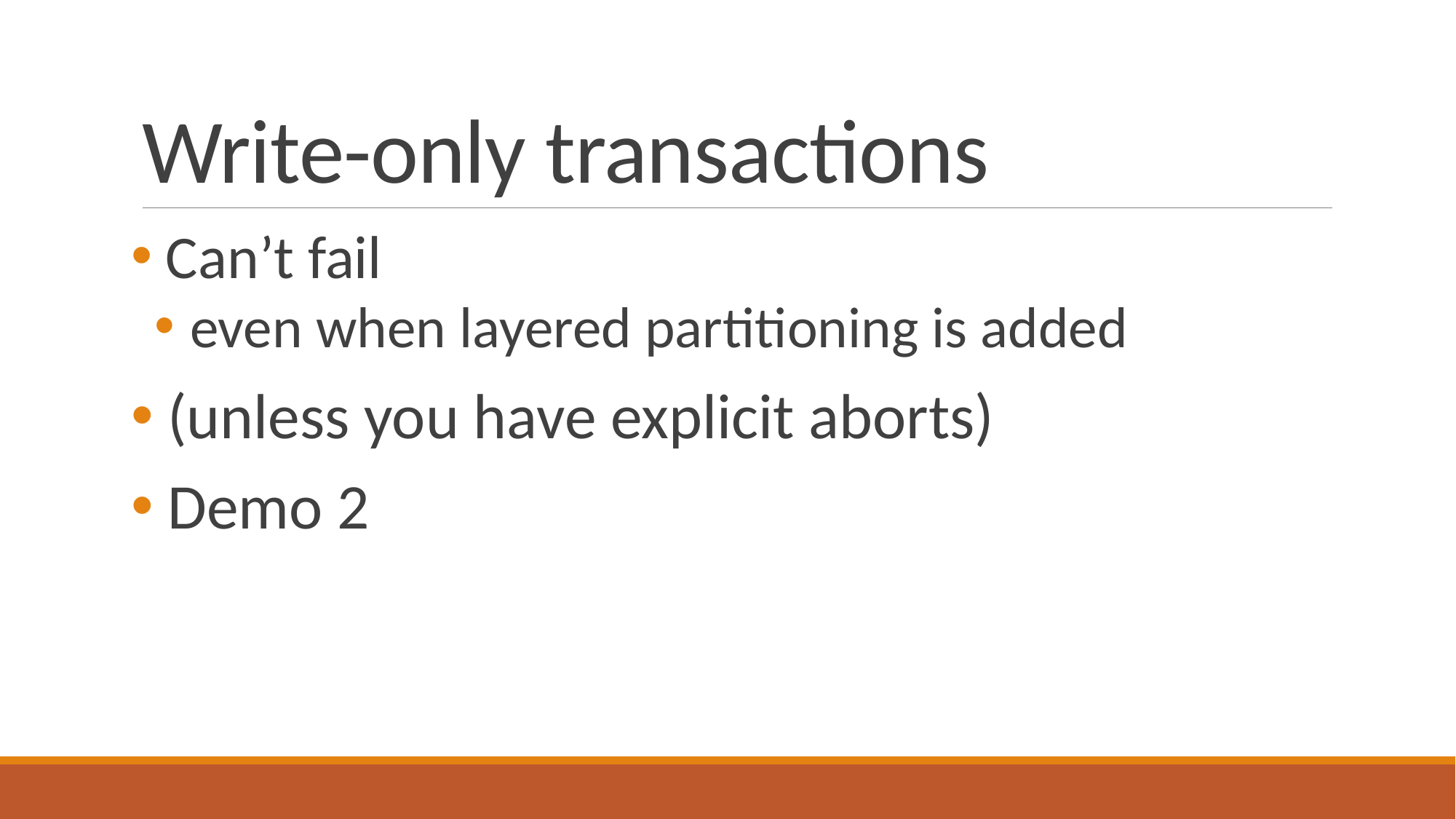

# Write-only transactions
 Can’t fail
 even when layered partitioning is added
 (unless you have explicit aborts)
 Demo 2